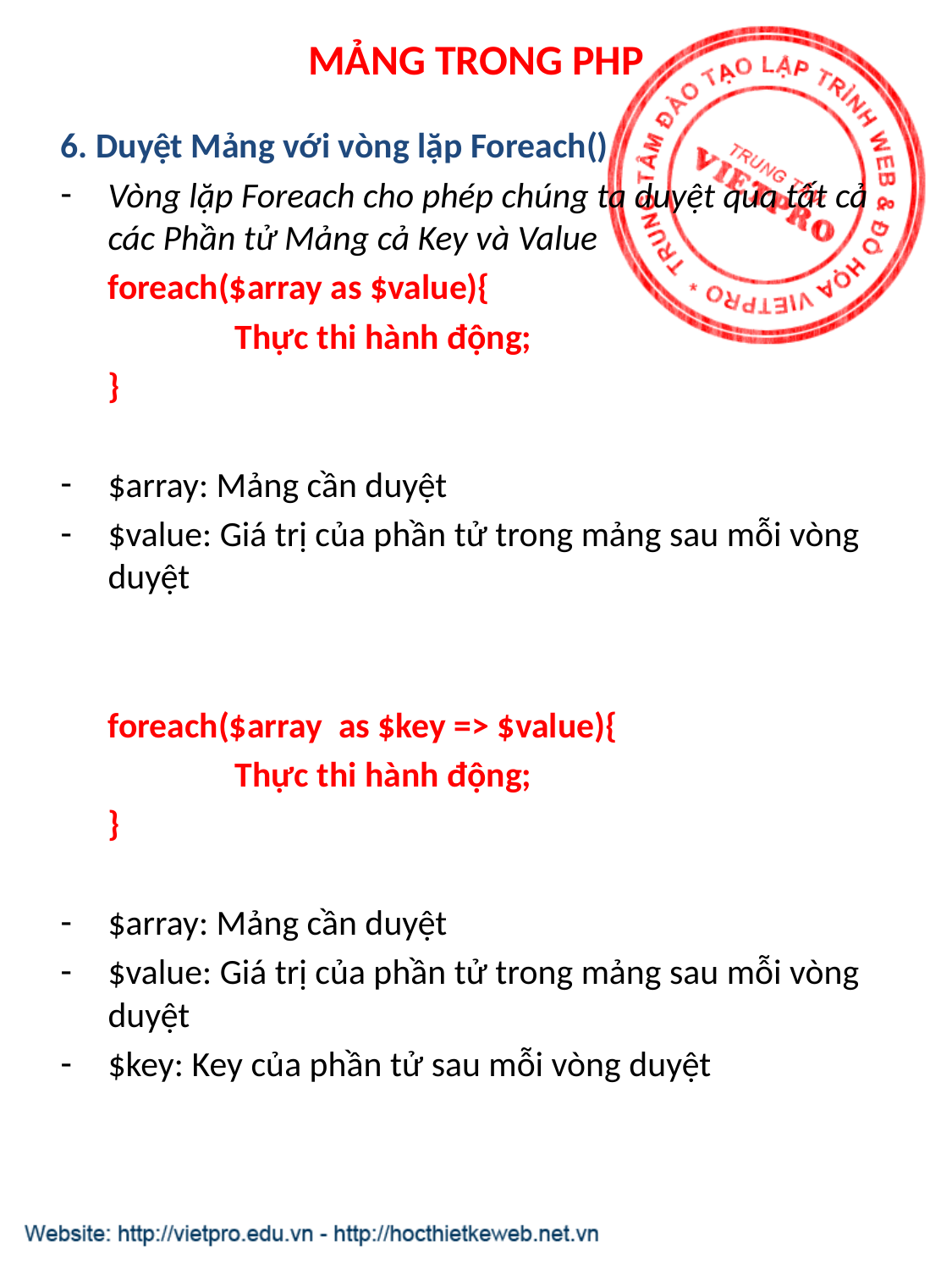

# MẢNG TRONG PHP
6. Duyệt Mảng với vòng lặp Foreach()
Vòng lặp Foreach cho phép chúng ta duyệt qua tất cả các Phần tử Mảng cả Key và Value
	foreach($array as $value){
		Thực thi hành động;
	}

$array: Mảng cần duyệt
$value: Giá trị của phần tử trong mảng sau mỗi vòng duyệt

	foreach($array  as $key => $value){
		Thực thi hành động;
	}

$array: Mảng cần duyệt
$value: Giá trị của phần tử trong mảng sau mỗi vòng duyệt
$key: Key của phần tử sau mỗi vòng duyệt